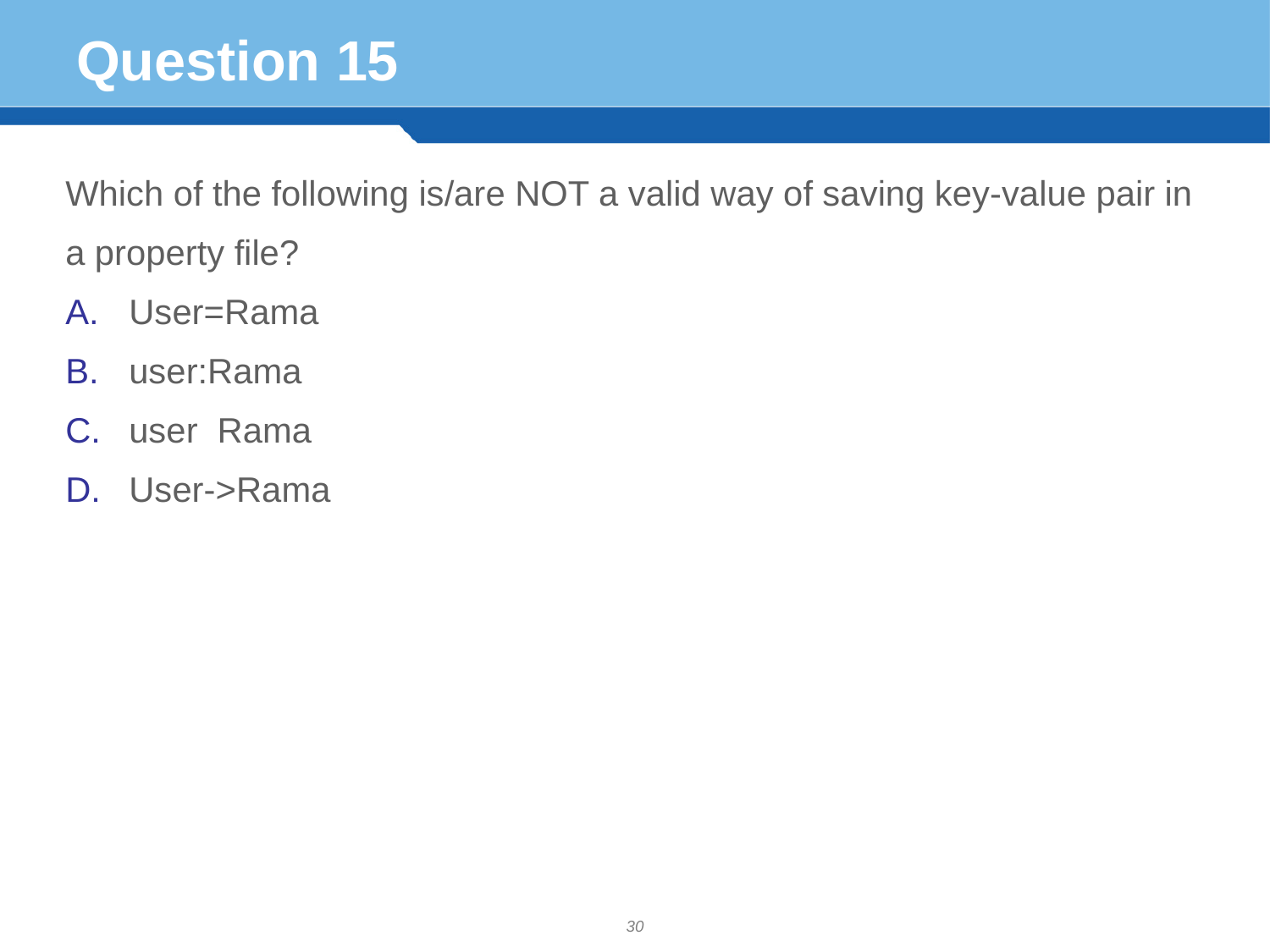

# Question 15
Which of the following is/are NOT a valid way of saving key-value pair in a property file?
User=Rama
user:Rama
user  Rama
User->Rama

30